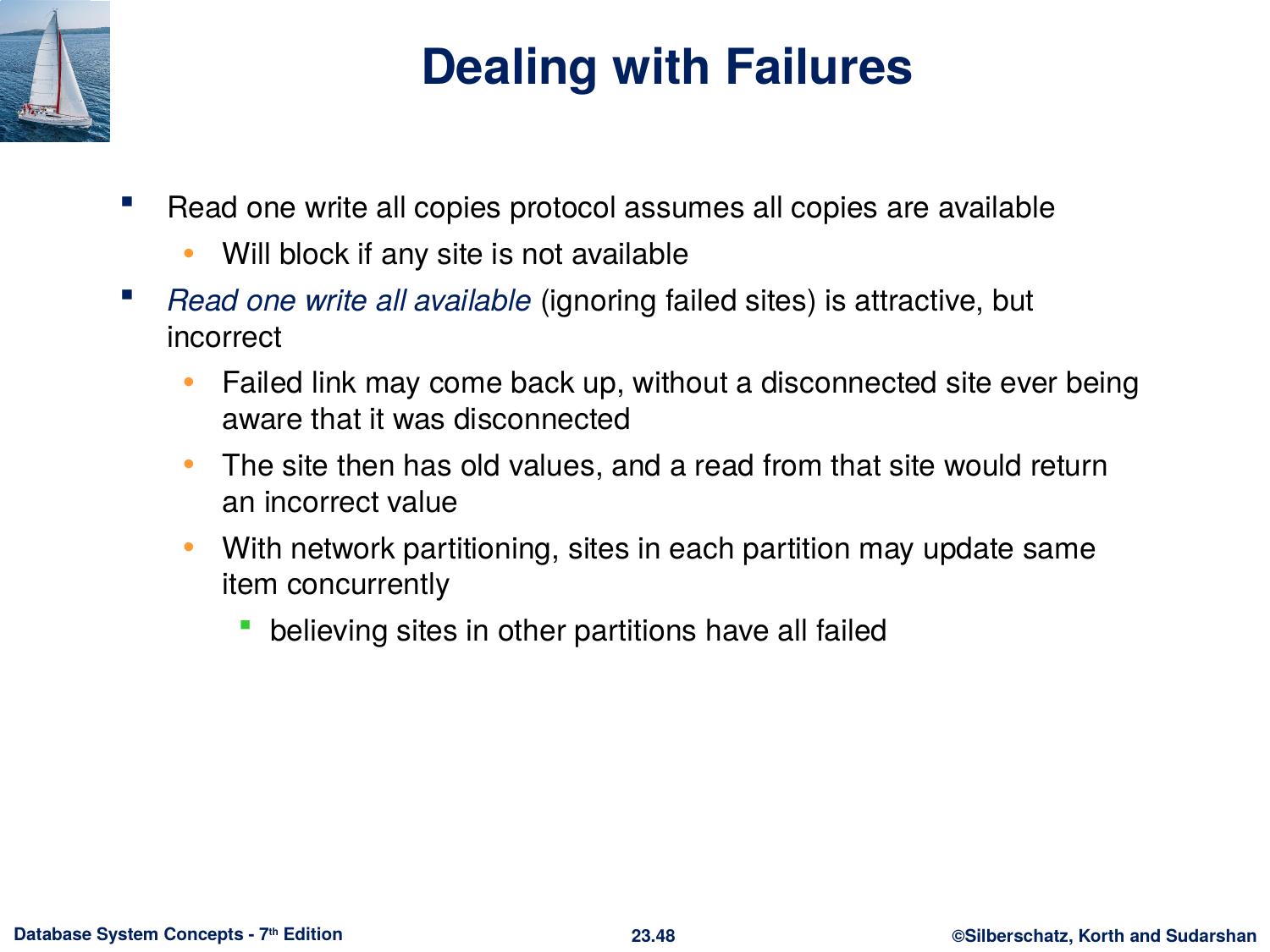

# Dealing with Failures
Read one write all copies protocol assumes all copies are available
Will block if any site is not available
Read one write all available (ignoring failed sites) is attractive, but incorrect
Failed link may come back up, without a disconnected site ever being aware that it was disconnected
The site then has old values, and a read from that site would return an incorrect value
With network partitioning, sites in each partition may update same item concurrently
believing sites in other partitions have all failed